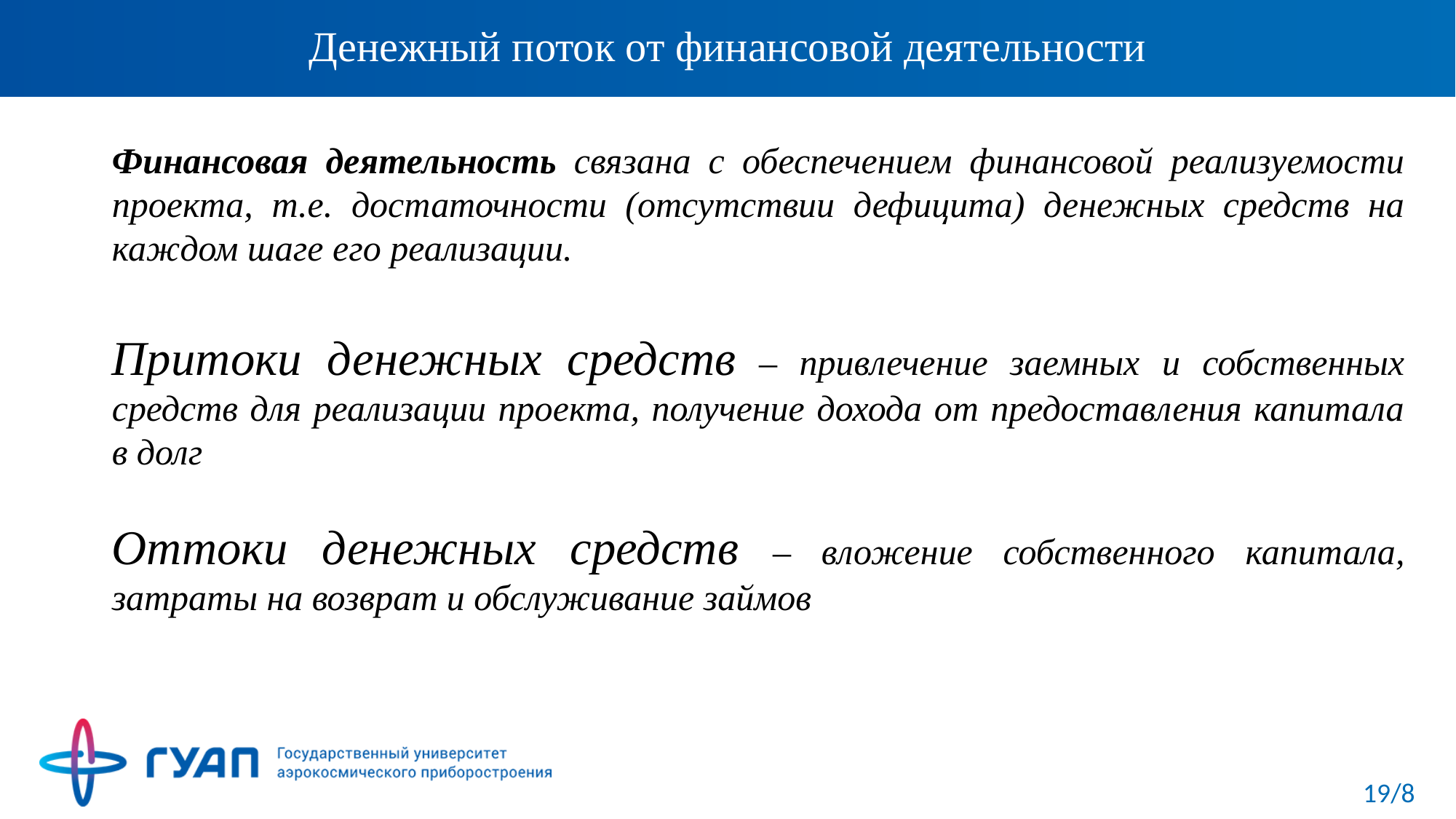

# Денежный поток от финансовой деятельности
Финансовая деятельность связана с обеспечением финансовой реализуемости проекта, т.е. достаточности (отсутствии дефицита) денежных средств на каждом шаге его реализации.

Притоки денежных средств – привлечение заемных и собственных средств для реализации проекта, получение дохода от предоставления капитала в долг

Оттоки денежных средств – вложение собственного капитала, затраты на возврат и обслуживание займов